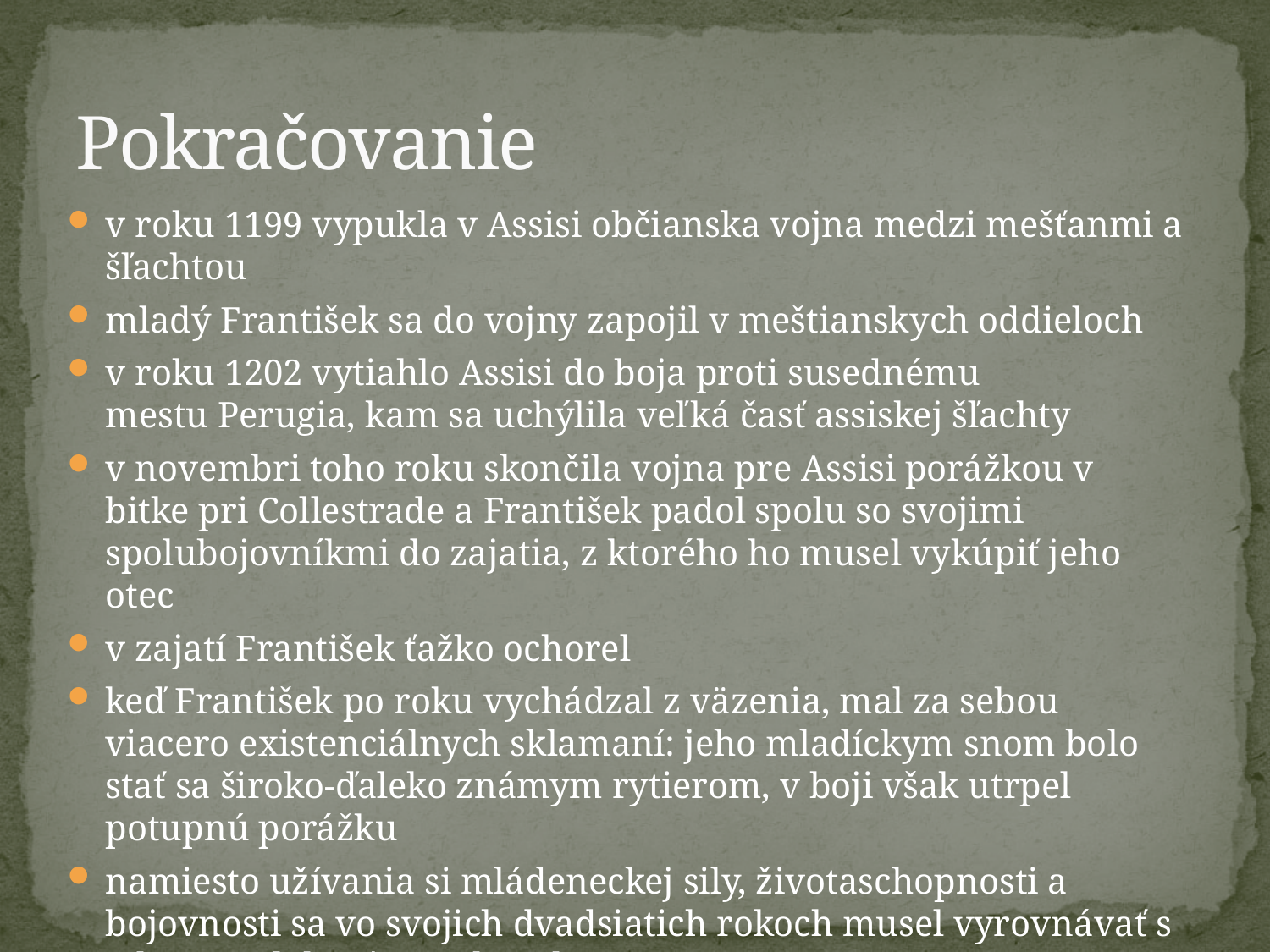

# Pokračovanie
v roku 1199 vypukla v Assisi občianska vojna medzi mešťanmi a šľachtou
mladý František sa do vojny zapojil v meštianskych oddieloch
v roku 1202 vytiahlo Assisi do boja proti susednému mestu Perugia, kam sa uchýlila veľká časť assiskej šľachty
v novembri toho roku skončila vojna pre Assisi porážkou v bitke pri Collestrade a František padol spolu so svojimi spolubojovníkmi do zajatia, z ktorého ho musel vykúpiť jeho otec
v zajatí František ťažko ochorel
keď František po roku vychádzal z väzenia, mal za sebou viacero existenciálnych sklamaní: jeho mladíckym snom bolo stať sa široko-ďaleko známym rytierom, v boji však utrpel potupnú porážku
namiesto užívania si mládeneckej sily, životaschopnosti a bojovnosti sa vo svojich dvadsiatich rokoch musel vyrovnávať s telesnou slabosťou a chorobou